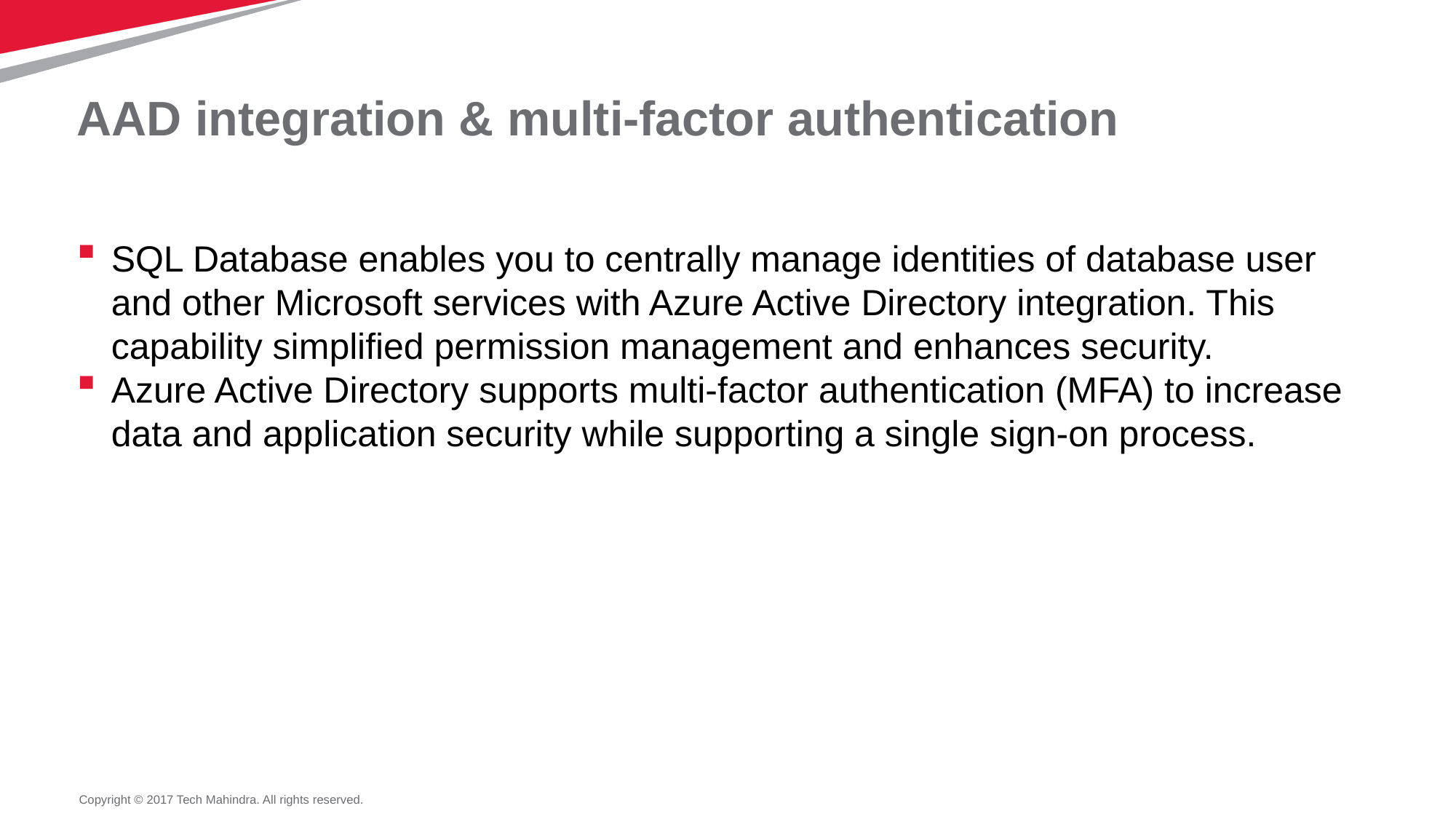

# AAD integration & multi-factor authentication
SQL Database enables you to centrally manage identities of database user and other Microsoft services with Azure Active Directory integration. This capability simplified permission management and enhances security.
Azure Active Directory supports multi-factor authentication (MFA) to increase data and application security while supporting a single sign-on process.